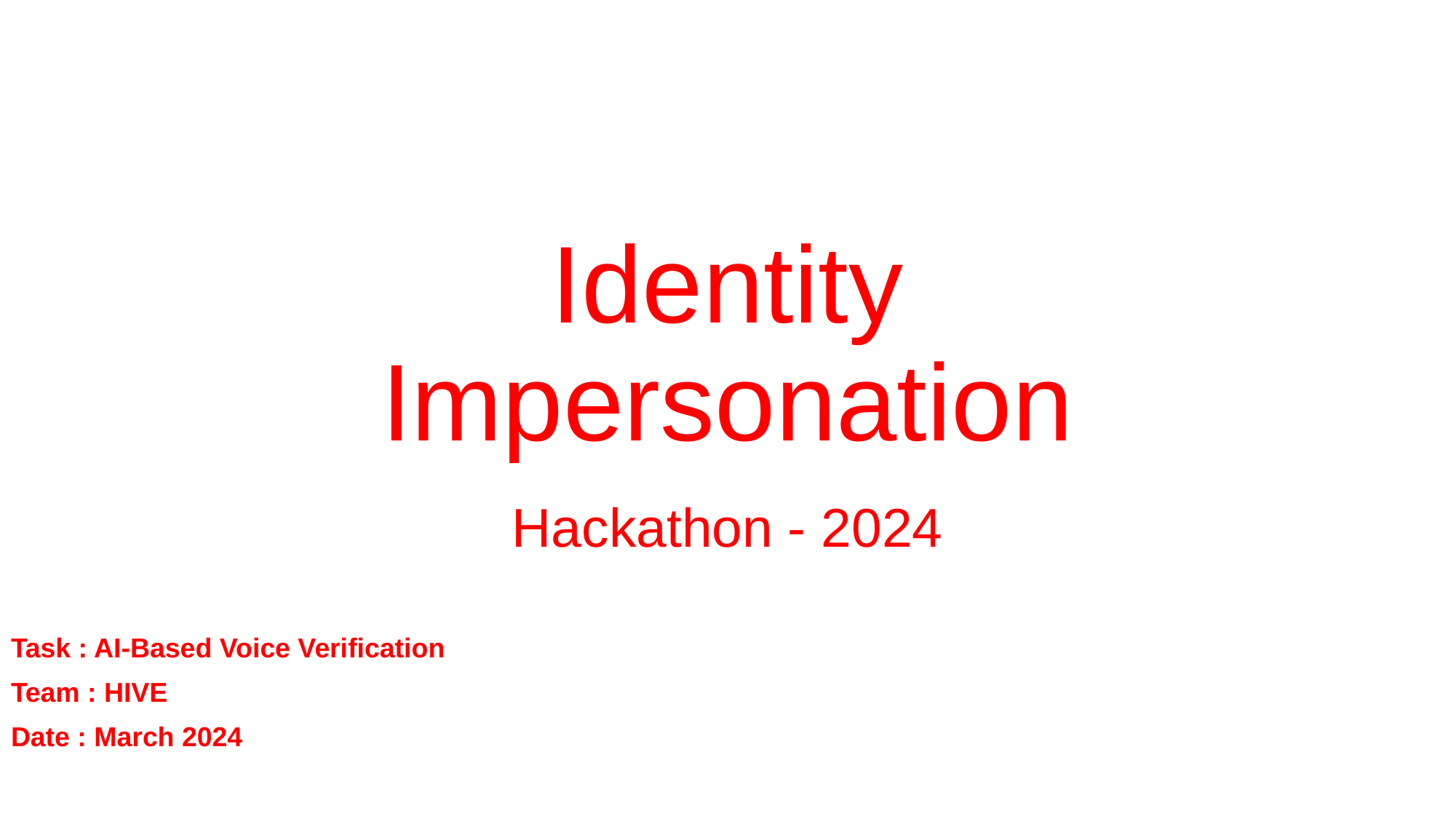

# Identity Impersonation
Hackathon - 2024
Task : AI-Based Voice Verification
Team : HIVE
Date : March 2024